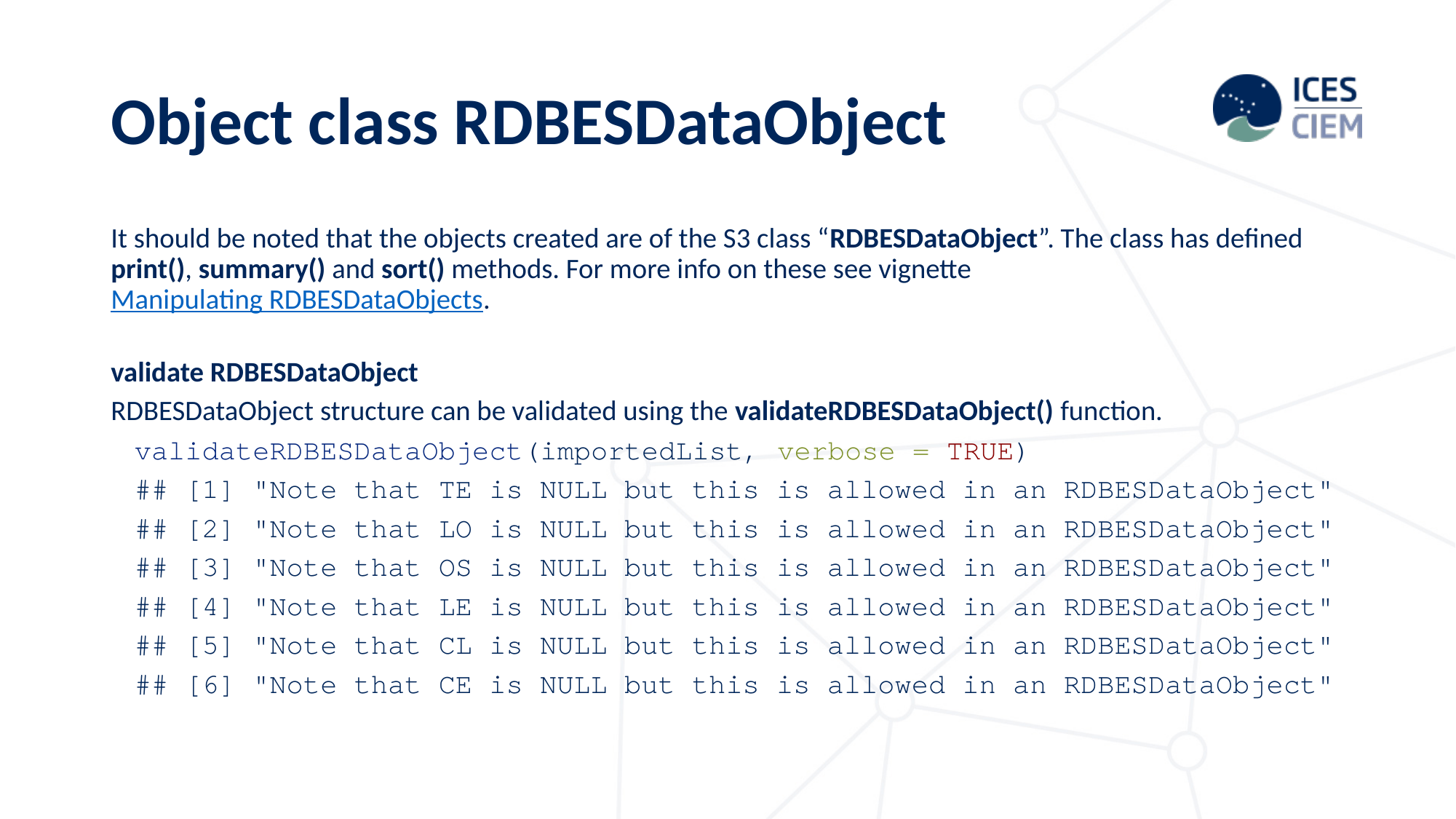

# Object class RDBESDataObject
It should be noted that the objects created are of the S3 class “RDBESDataObject”. The class has defined print(), summary() and sort() methods. For more info on these see vignette Manipulating RDBESDataObjects.
validate RDBESDataObject
RDBESDataObject structure can be validated using the validateRDBESDataObject() function.
validateRDBESDataObject(importedList, verbose = TRUE)
## [1] "Note that TE is NULL but this is allowed in an RDBESDataObject"
## [2] "Note that LO is NULL but this is allowed in an RDBESDataObject"
## [3] "Note that OS is NULL but this is allowed in an RDBESDataObject"
## [4] "Note that LE is NULL but this is allowed in an RDBESDataObject"
## [5] "Note that CL is NULL but this is allowed in an RDBESDataObject"
## [6] "Note that CE is NULL but this is allowed in an RDBESDataObject"